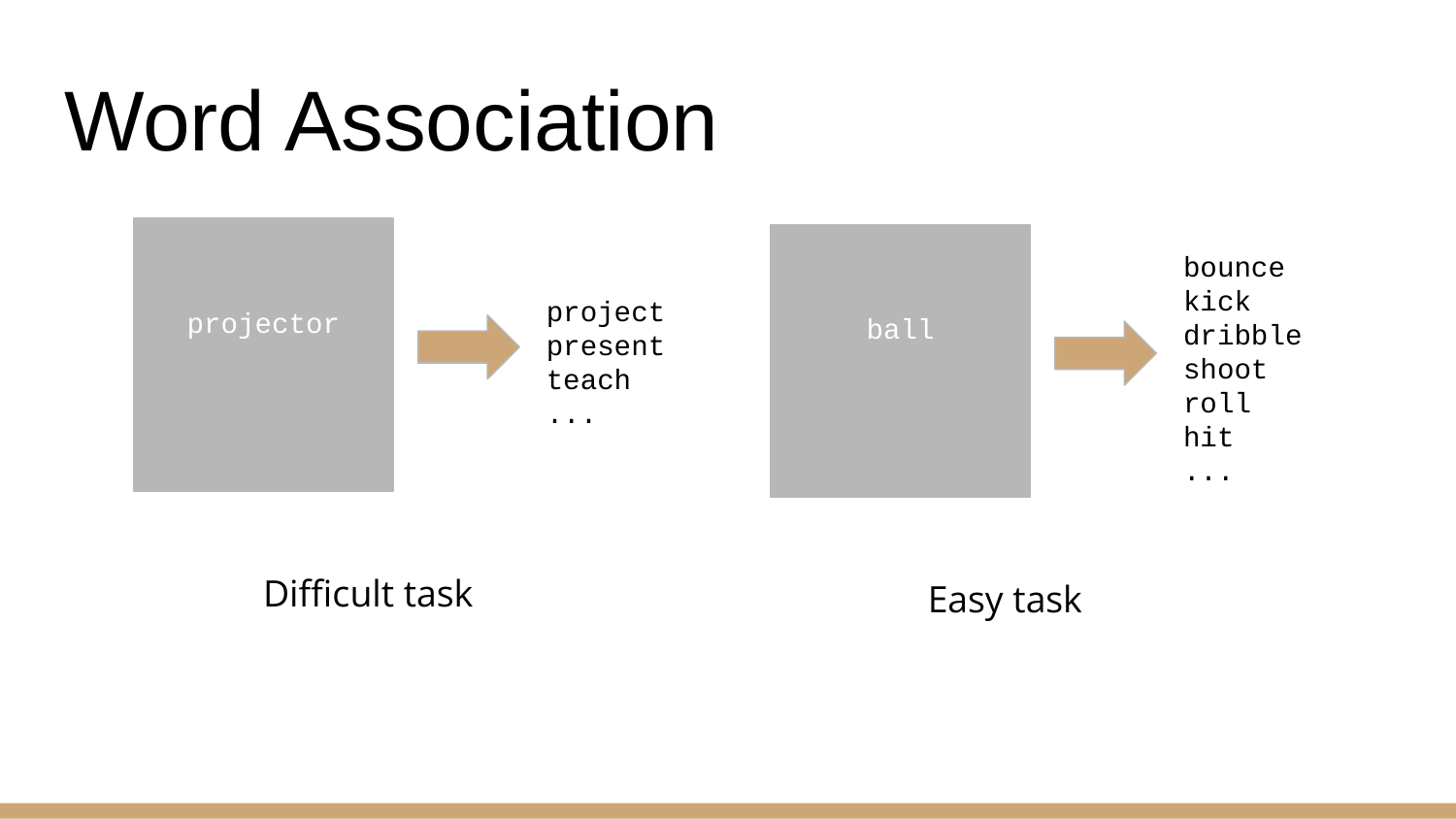

# Word Association
projector

project
present
teach
...
ball

bounce
kick
dribble
shoot
roll
hit
...

Difficult task

Easy task